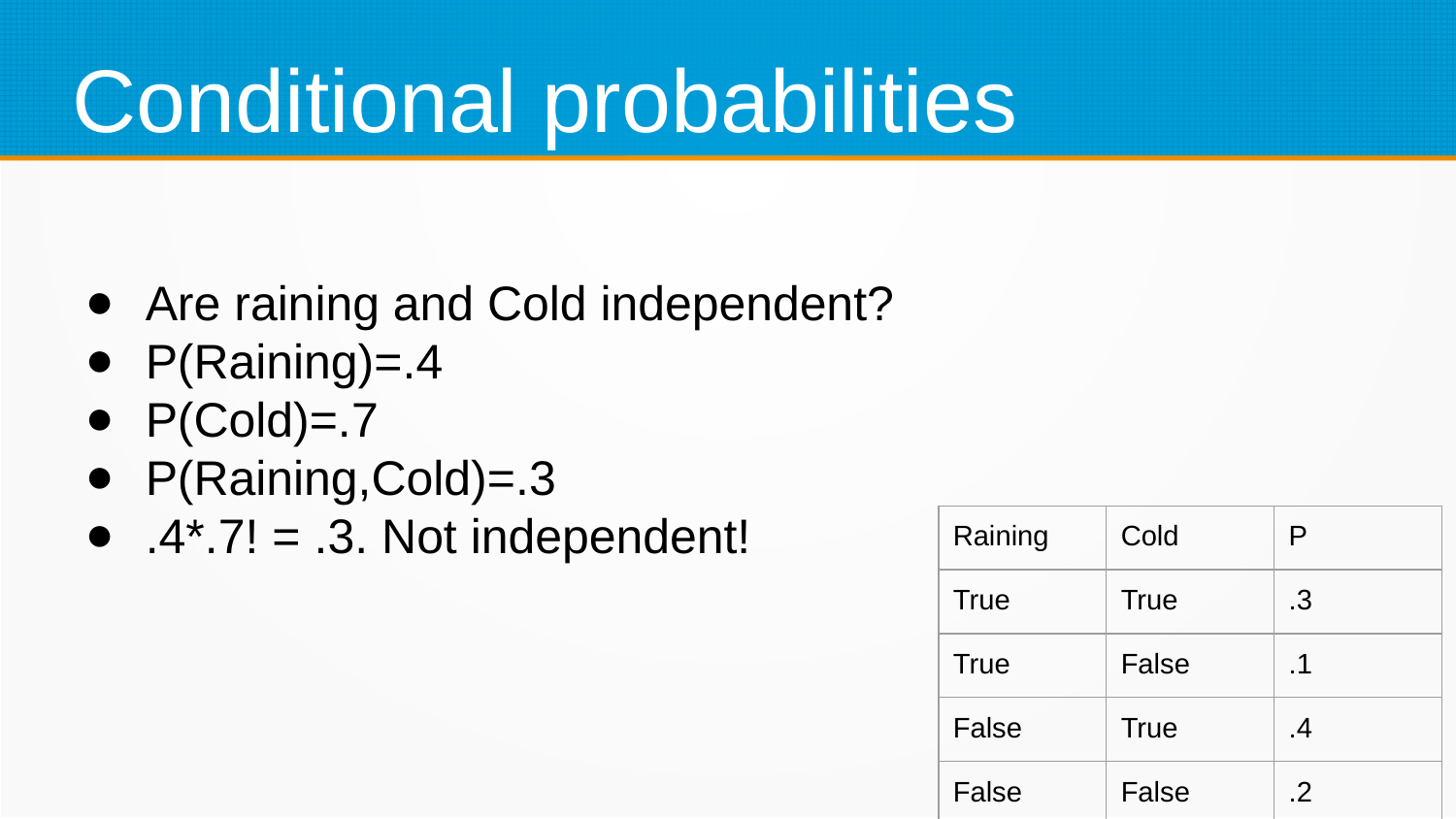

Conditional probabilities

Are raining and Cold independent?
P(Raining)=.4
P(Cold)=.7
P(Raining,Cold)=.3
.4*.7! = .3. Not independent!

| Raining | Cold | P |
| --- | --- | --- |
| True | True | .3 |
| True | False | .1 |
| False | True | .4 |
| False | False | .2 |